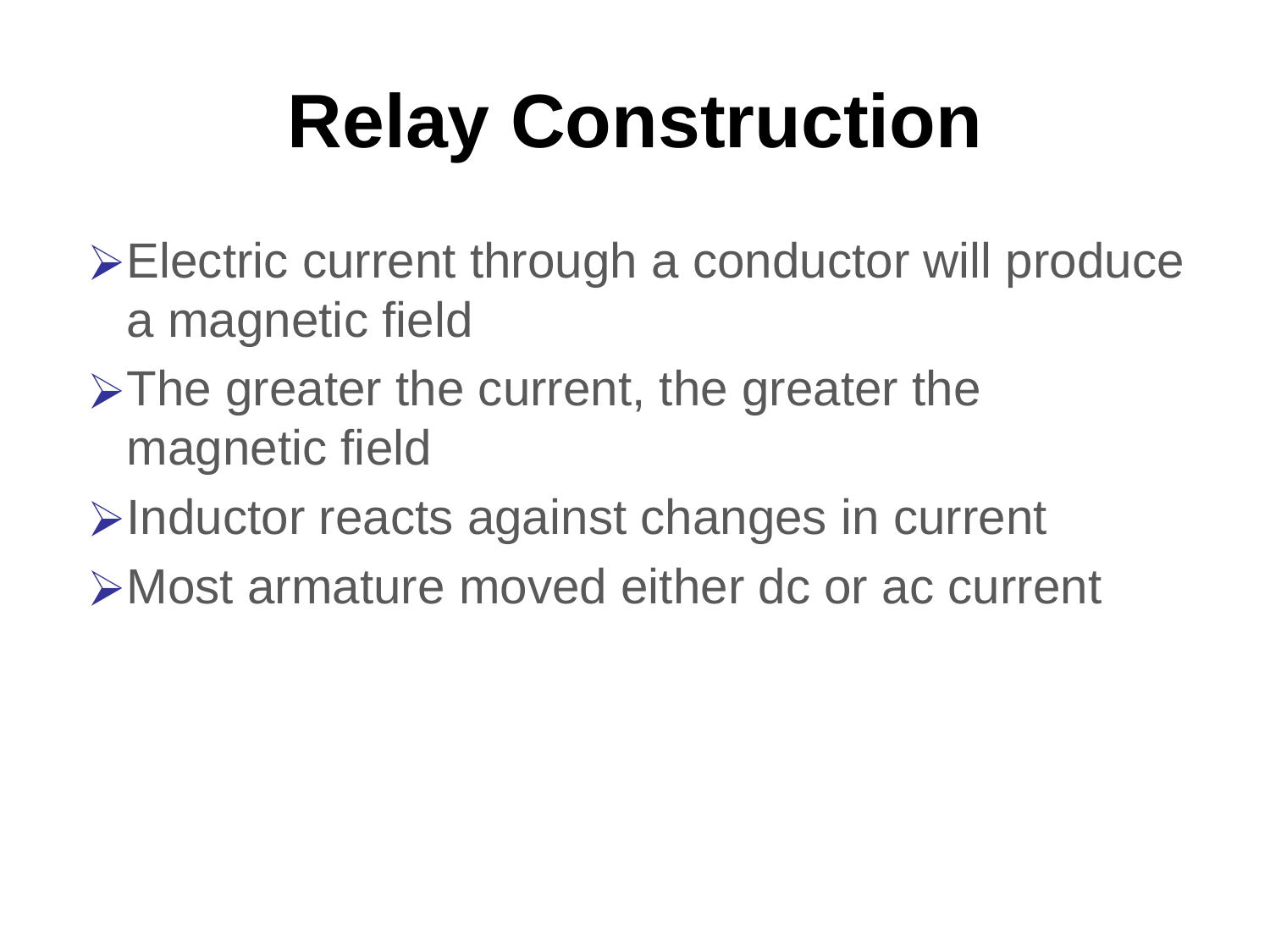

Relay Construction
Electric current through a conductor will produce a magnetic field
The greater the current, the greater the magnetic field
Inductor reacts against changes in current
Most armature moved either dc or ac current